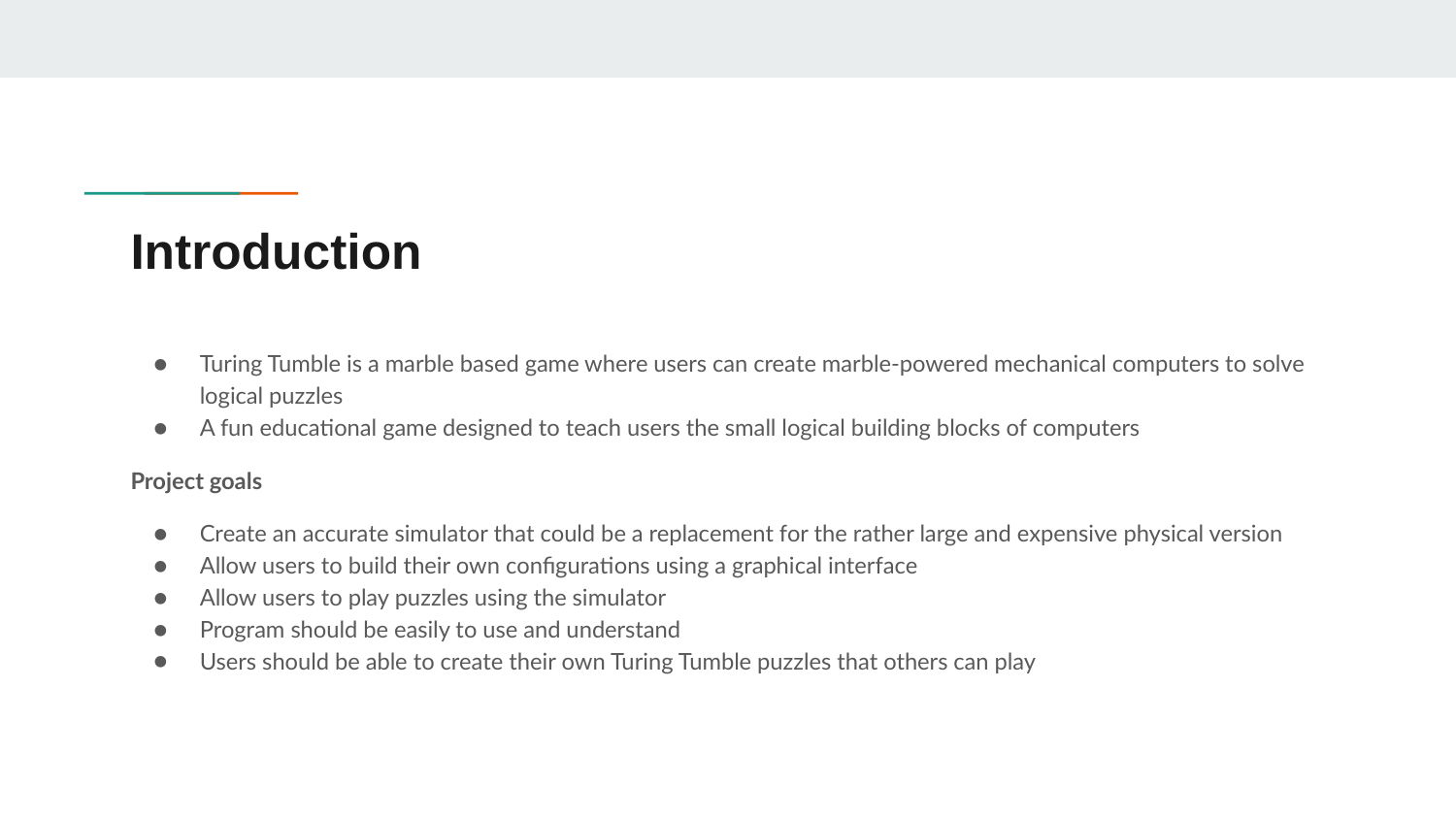

# Introduction
Turing Tumble is a marble based game where users can create marble-powered mechanical computers to solve logical puzzles
A fun educational game designed to teach users the small logical building blocks of computers
Project goals
Create an accurate simulator that could be a replacement for the rather large and expensive physical version
Allow users to build their own configurations using a graphical interface
Allow users to play puzzles using the simulator
Program should be easily to use and understand
Users should be able to create their own Turing Tumble puzzles that others can play